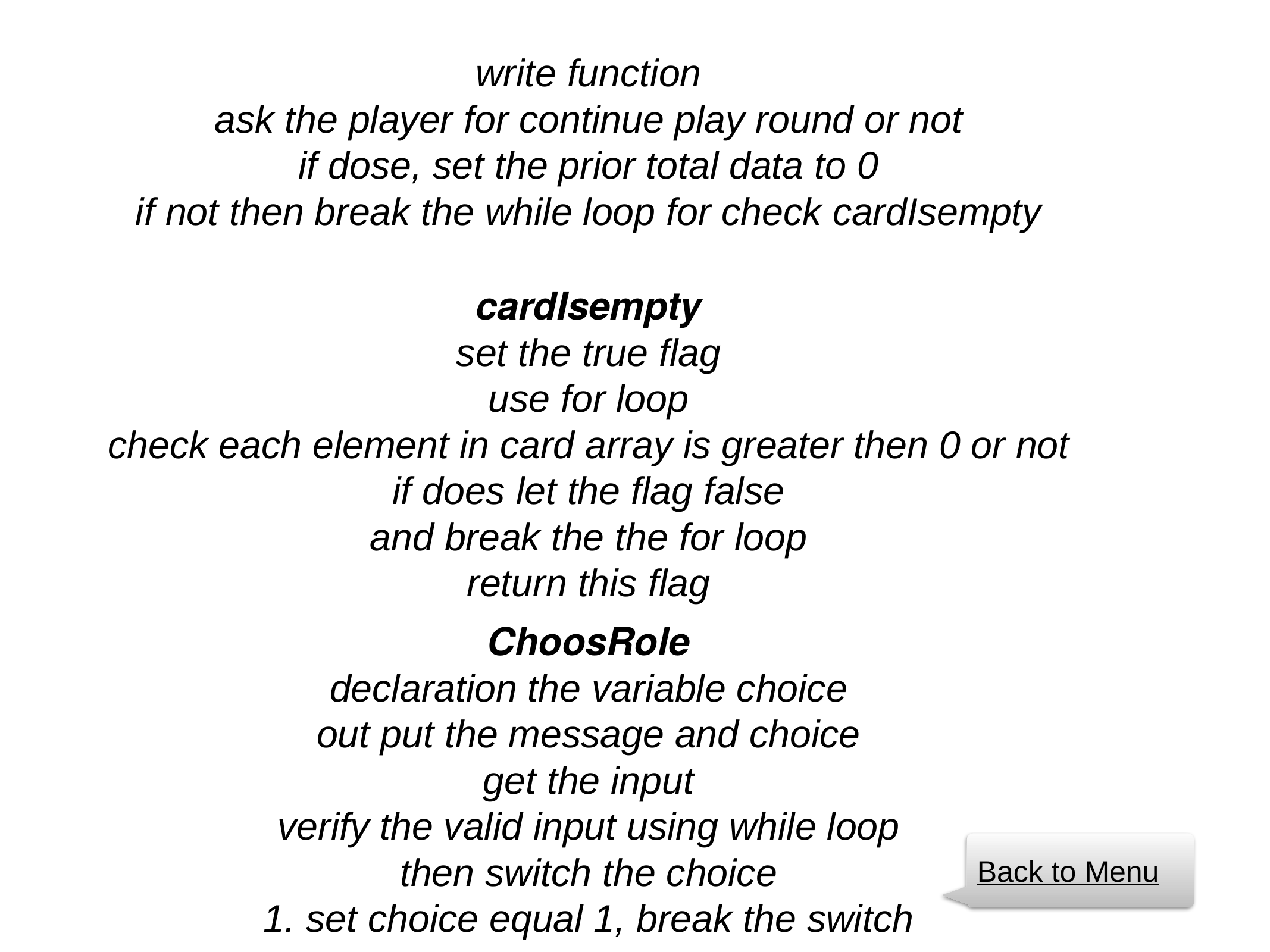

write function
ask the player for continue play round or not
if dose, set the prior total data to 0
if not then break the while loop for check cardIsempty
cardIsempty
set the true flag
use for loop
check each element in card array is greater then 0 or not
if does let the flag false
and break the the for loop
return this flag
ChoosRole
declaration the variable choice
out put the message and choice
get the input
verify the valid input using while loop
then switch the choice
1. set choice equal 1, break the switch
Back to Menu